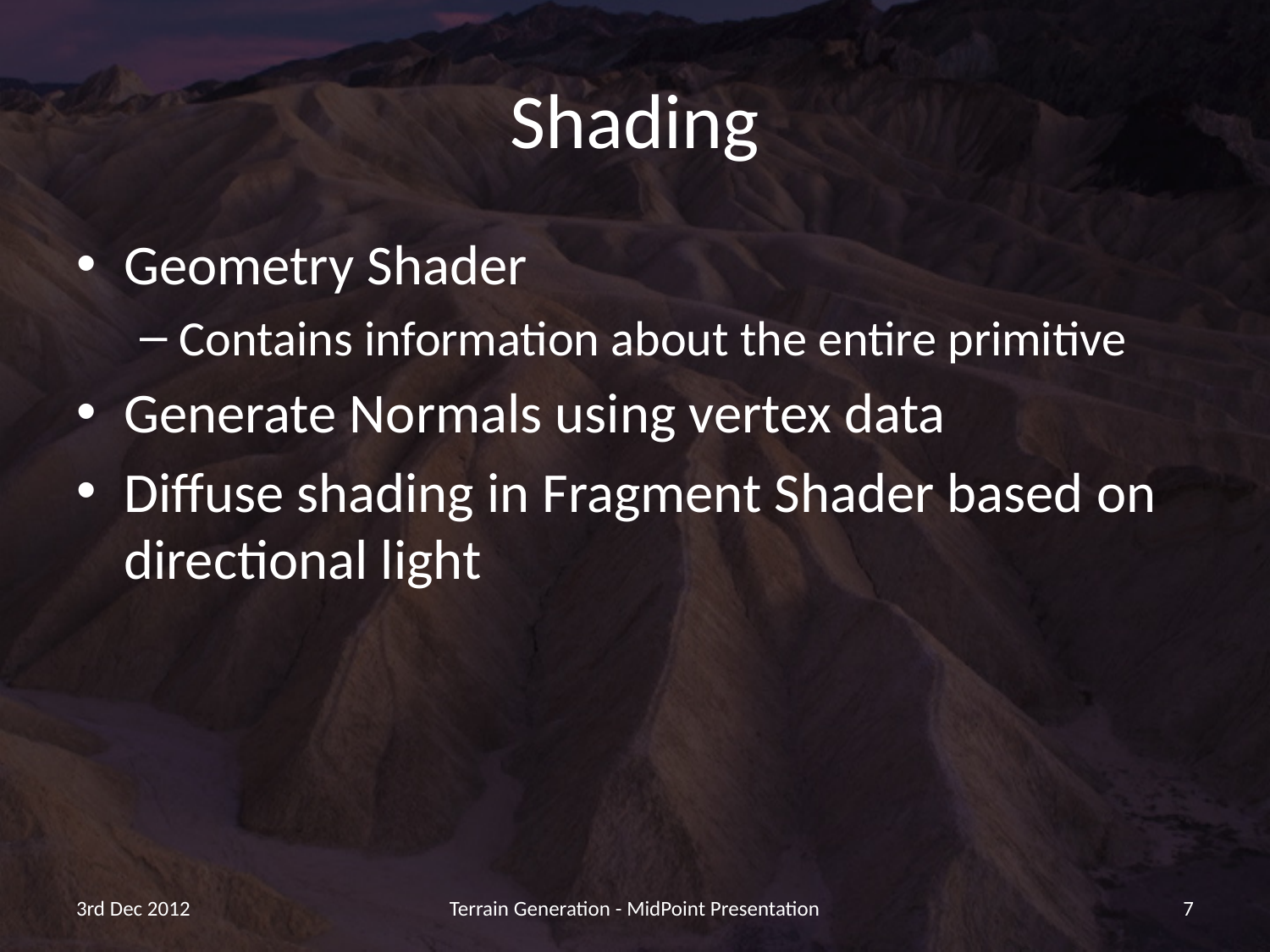

# Shading
Geometry Shader
Contains information about the entire primitive
Generate Normals using vertex data
Diffuse shading in Fragment Shader based on directional light
3rd Dec 2012
Terrain Generation - MidPoint Presentation
7